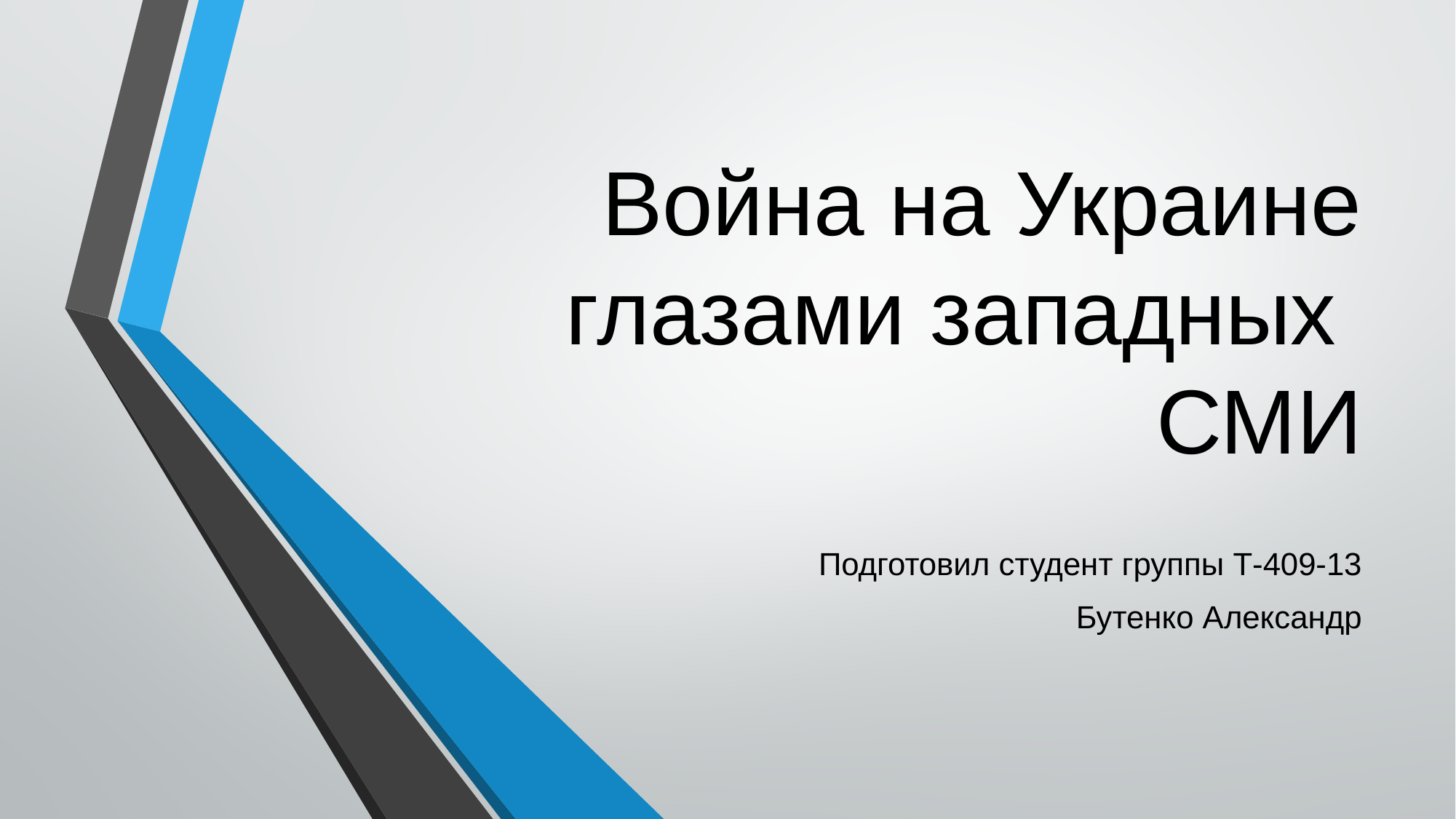

# Война на Украине глазами западных  СМИ
Подготовил студент группы Т-409-13
Бутенко Александр